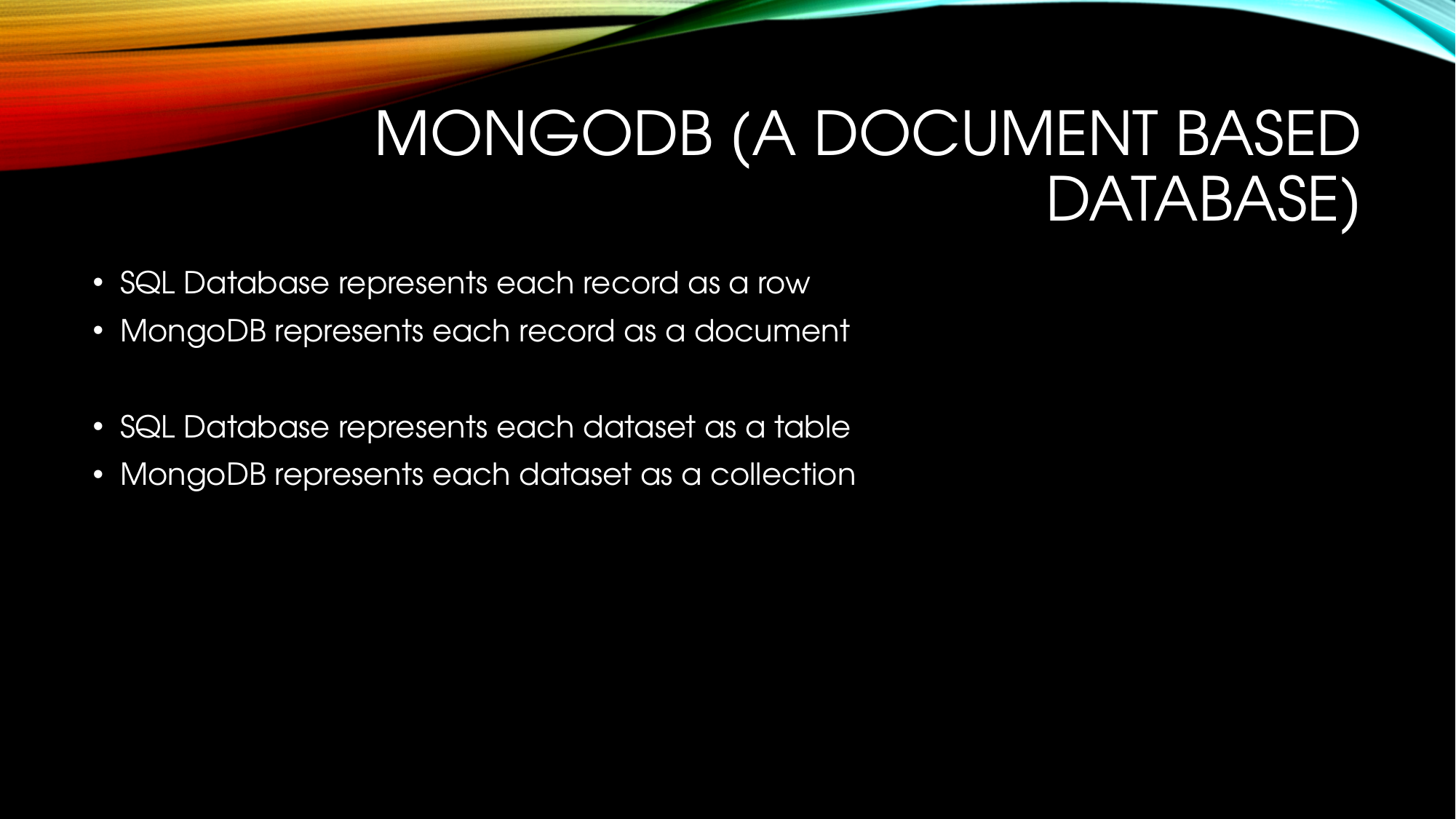

# MongoDB (A document based database)
SQL Database represents each record as a row
MongoDB represents each record as a document

SQL Database represents each dataset as a table
MongoDB represents each dataset as a collection